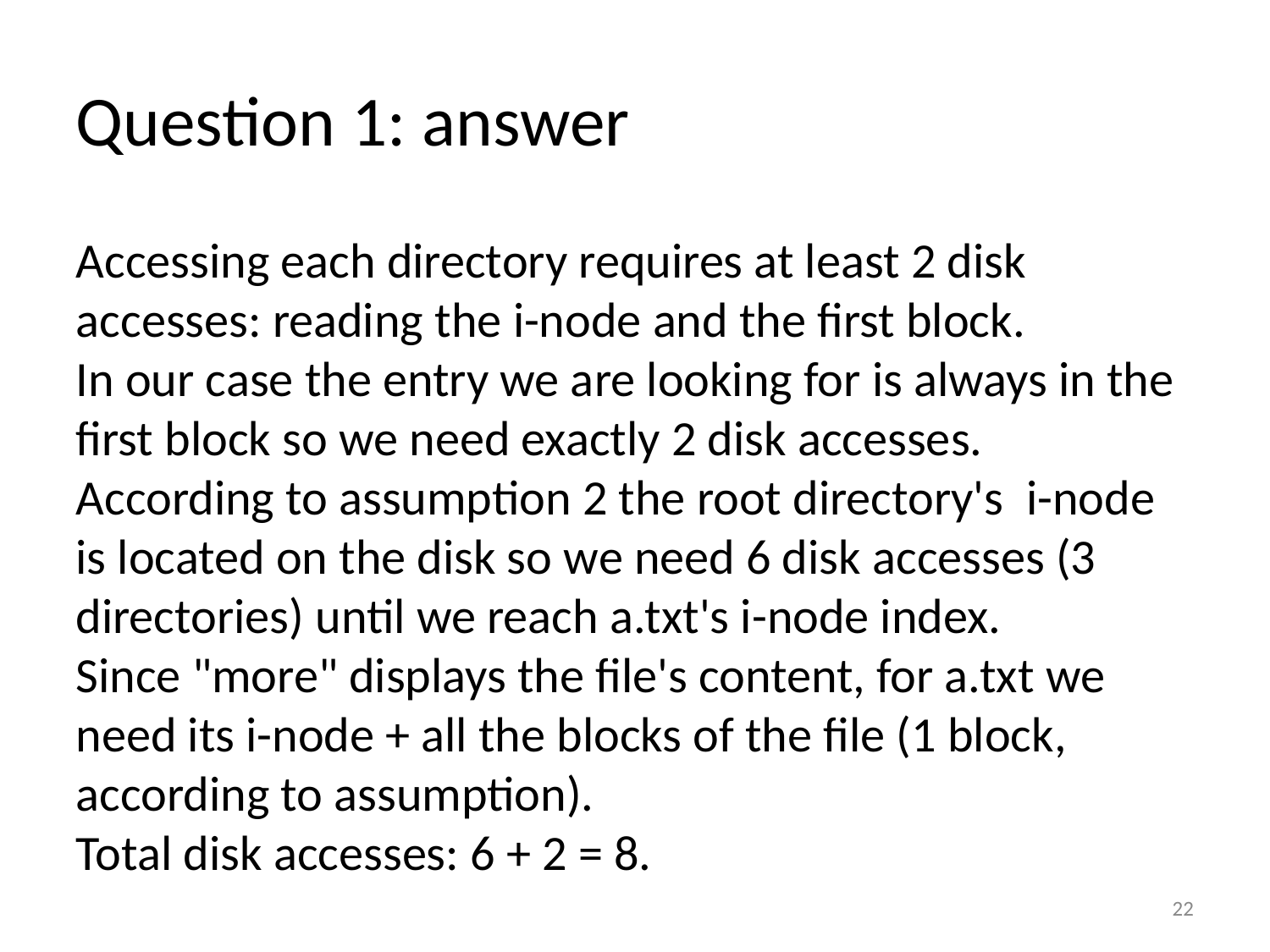

Question 1: answer
Accessing each directory requires at least 2 disk accesses: reading the i-node and the first block.
In our case the entry we are looking for is always in the first block so we need exactly 2 disk accesses.
According to assumption 2 the root directory's  i-node is located on the disk so we need 6 disk accesses (3 directories) until we reach a.txt's i-node index.
Since "more" displays the file's content, for a.txt we need its i-node + all the blocks of the file (1 block, according to assumption).
Total disk accesses: 6 + 2 = 8.
22